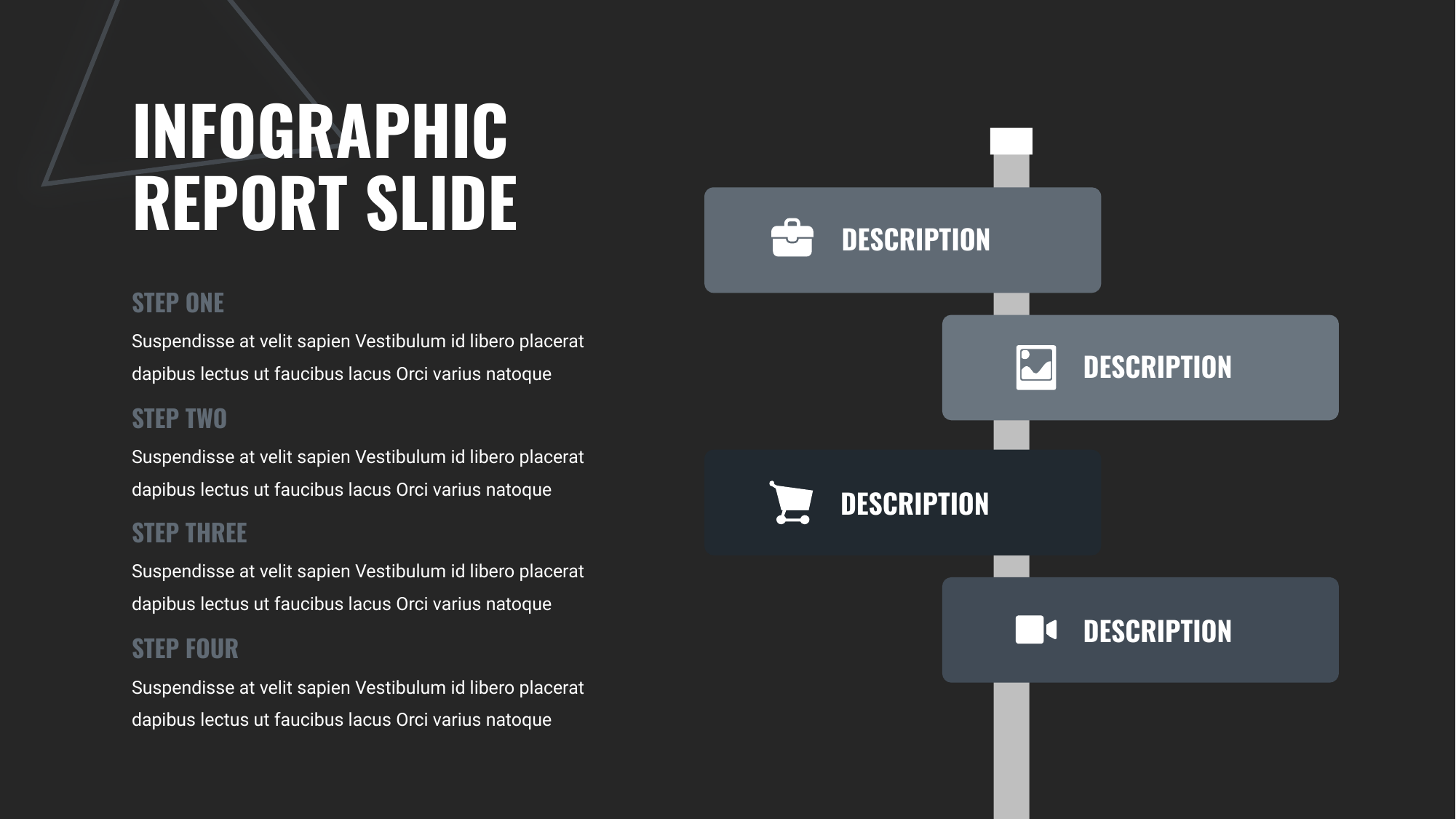

# INFOGRAPHIC REPORT SLIDE

DESCRIPTION
STEP ONE
Suspendisse at velit sapien Vestibulum id libero placerat dapibus lectus ut faucibus lacus Orci varius natoque

DESCRIPTION
STEP TWO
Suspendisse at velit sapien Vestibulum id libero placerat dapibus lectus ut faucibus lacus Orci varius natoque

DESCRIPTION
STEP THREE
Suspendisse at velit sapien Vestibulum id libero placerat dapibus lectus ut faucibus lacus Orci varius natoque

DESCRIPTION

STEP FOUR
Suspendisse at velit sapien Vestibulum id libero placerat dapibus lectus ut faucibus lacus Orci varius natoque